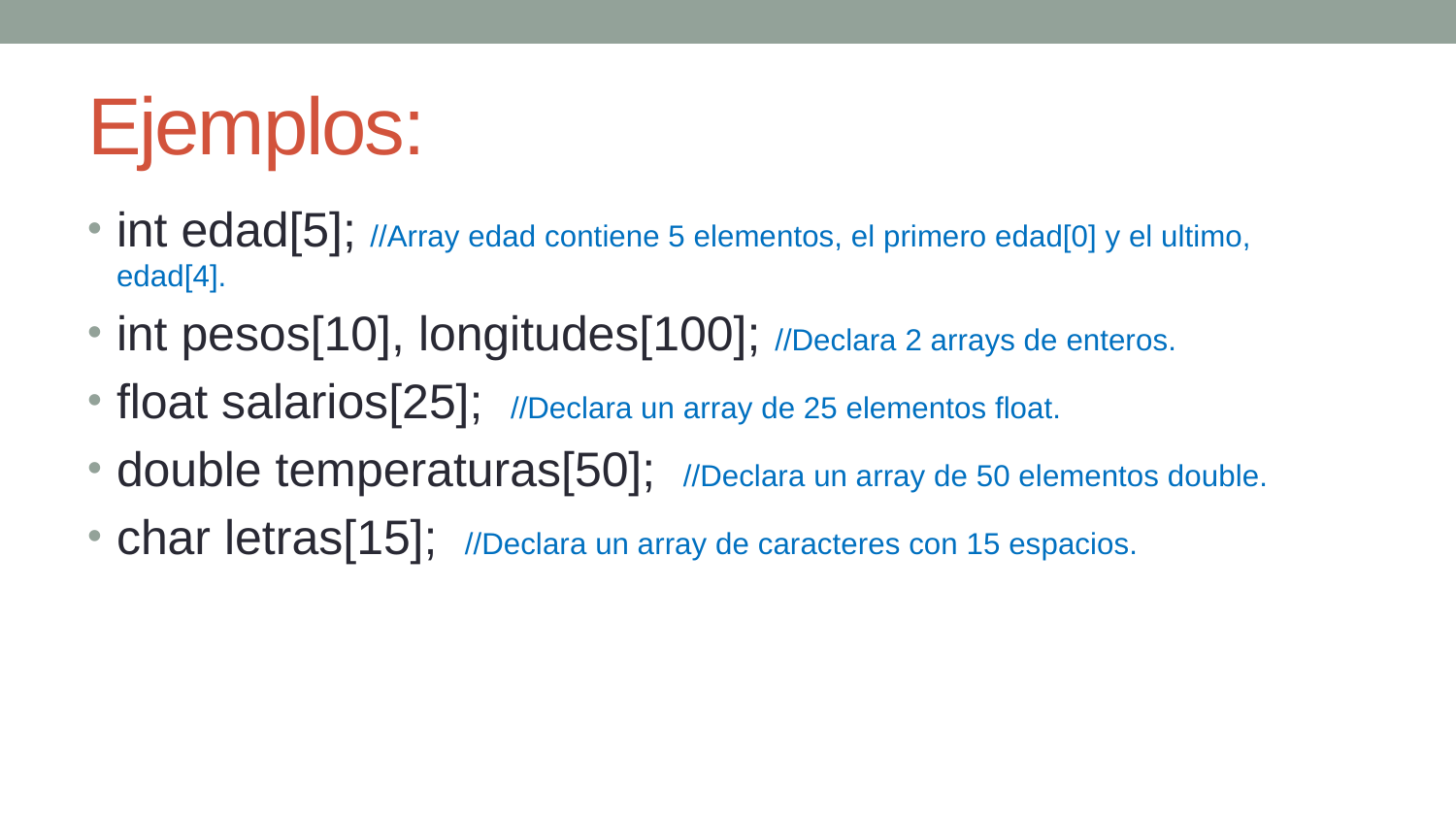

# Ejemplos:
int edad[5]; //Array edad contiene 5 elementos, el primero edad[0] y el ultimo, edad[4].
int pesos[10], longitudes[100]; //Declara 2 arrays de enteros.
float salarios[25];  //Declara un array de 25 elementos float.
double temperaturas[50];  //Declara un array de 50 elementos double.
char letras[15];  //Declara un array de caracteres con 15 espacios.